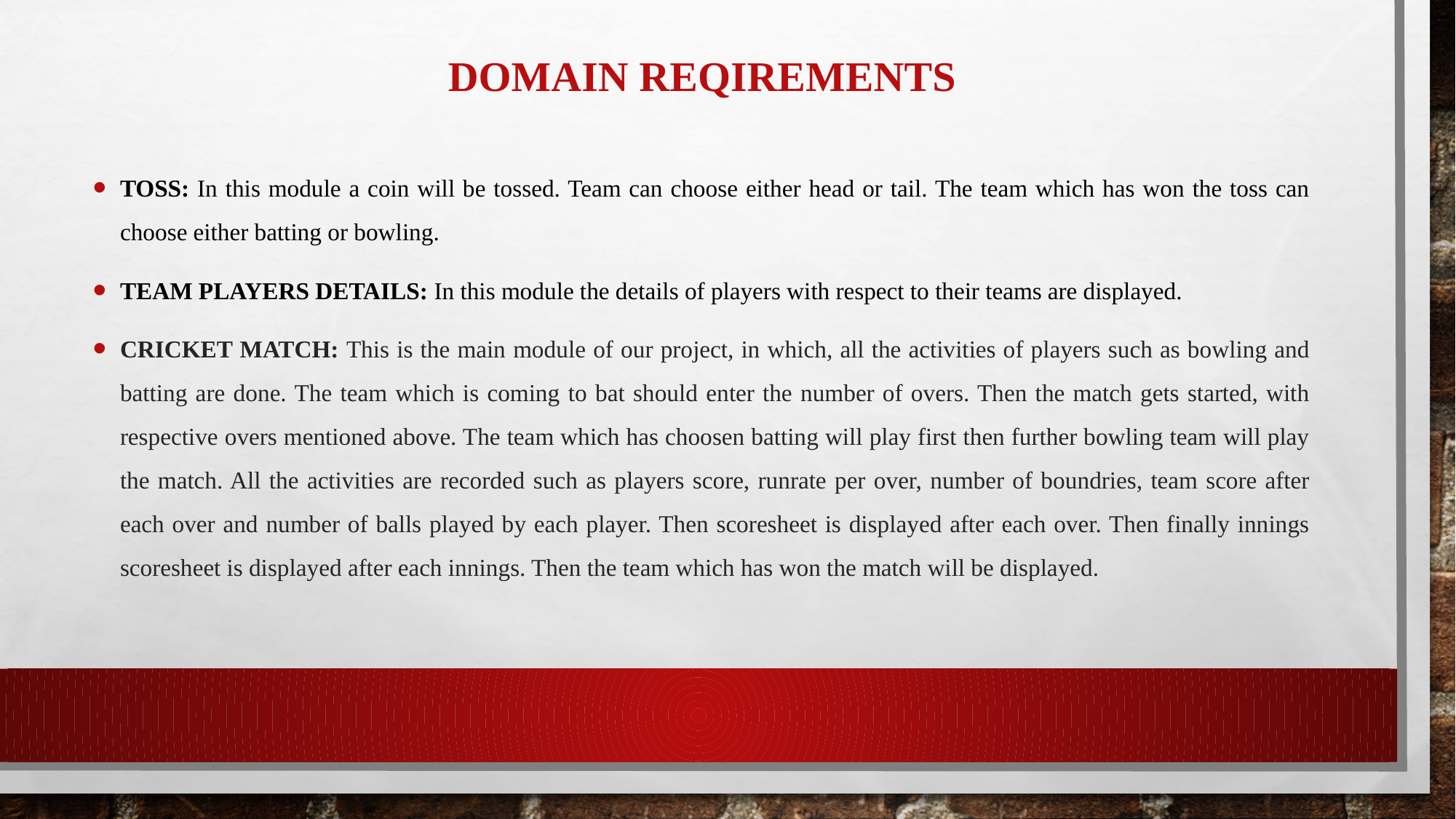

# DOMAIN REQIREMENTS
TOSS: In this module a coin will be tossed. Team can choose either head or tail. The team which has won the toss can choose either batting or bowling.
TEAM PLAYERS DETAILS: In this module the details of players with respect to their teams are displayed.
CRICKET MATCH: This is the main module of our project, in which, all the activities of players such as bowling and batting are done. The team which is coming to bat should enter the number of overs. Then the match gets started, with respective overs mentioned above. The team which has choosen batting will play first then further bowling team will play the match. All the activities are recorded such as players score, runrate per over, number of boundries, team score after each over and number of balls played by each player. Then scoresheet is displayed after each over. Then finally innings scoresheet is displayed after each innings. Then the team which has won the match will be displayed.